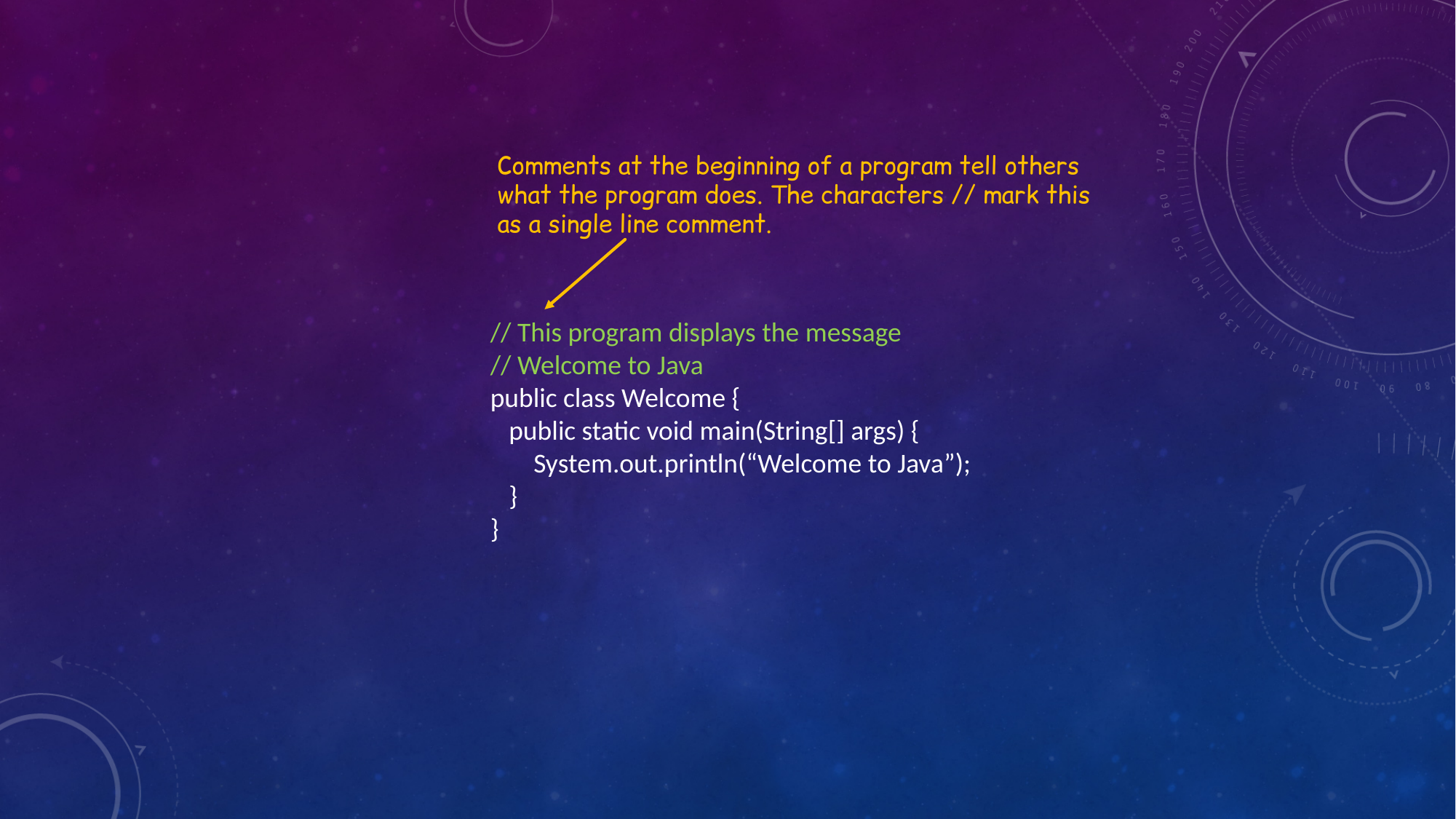

Comments at the beginning of a program tell others
what the program does. The characters // mark this
as a single line comment.
// This program displays the message
// Welcome to Java
public class Welcome {
   public static void main(String[] args) {
       System.out.println(“Welcome to Java”);
   }
}